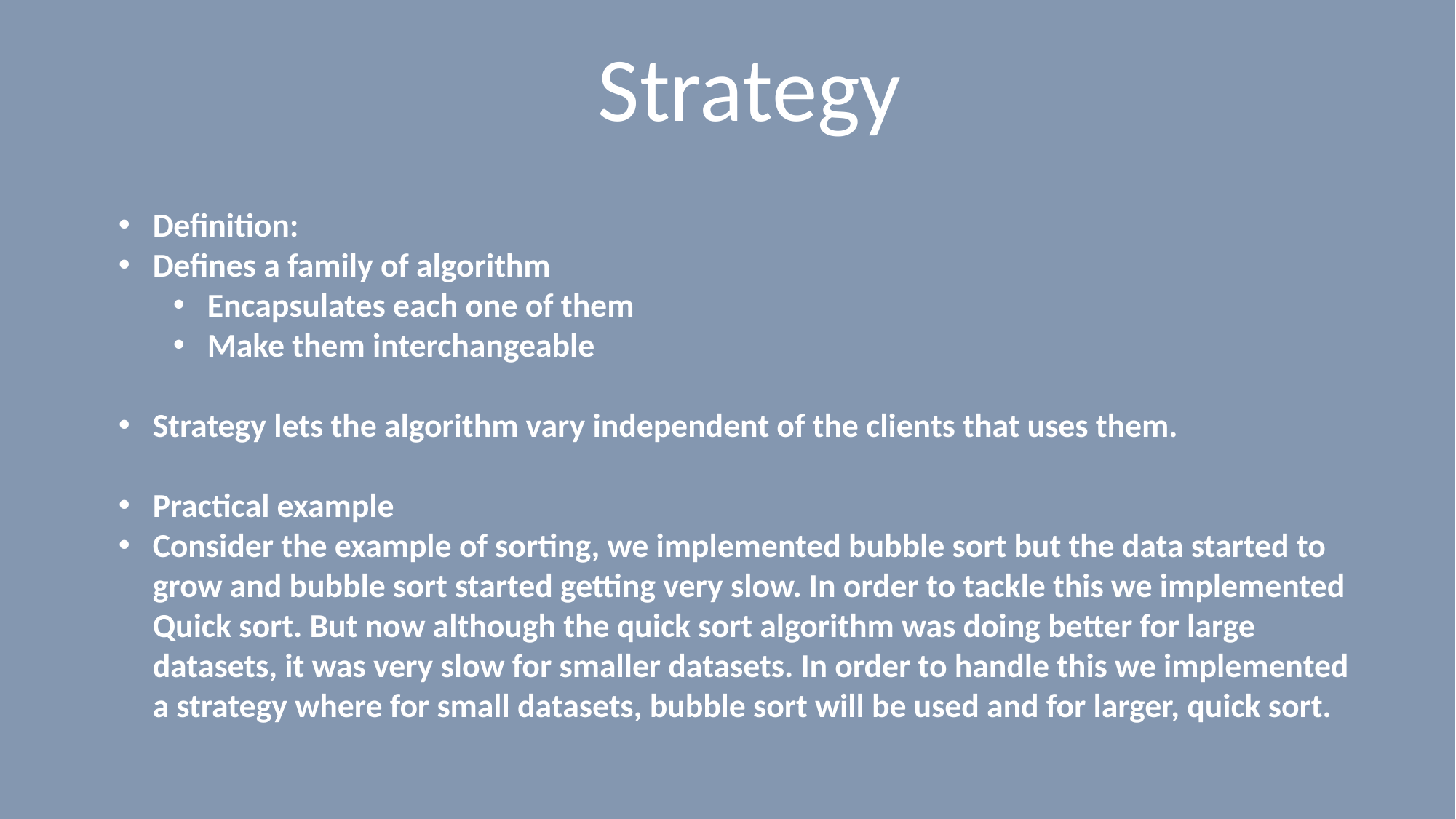

# Strategy
Definition:
Defines a family of algorithm
Encapsulates each one of them
Make them interchangeable

Strategy lets the algorithm vary independent of the clients that uses them.

Practical example
Consider the example of sorting, we implemented bubble sort but the data started to grow and bubble sort started getting very slow. In order to tackle this we implemented Quick sort. But now although the quick sort algorithm was doing better for large datasets, it was very slow for smaller datasets. In order to handle this we implemented a strategy where for small datasets, bubble sort will be used and for larger, quick sort.